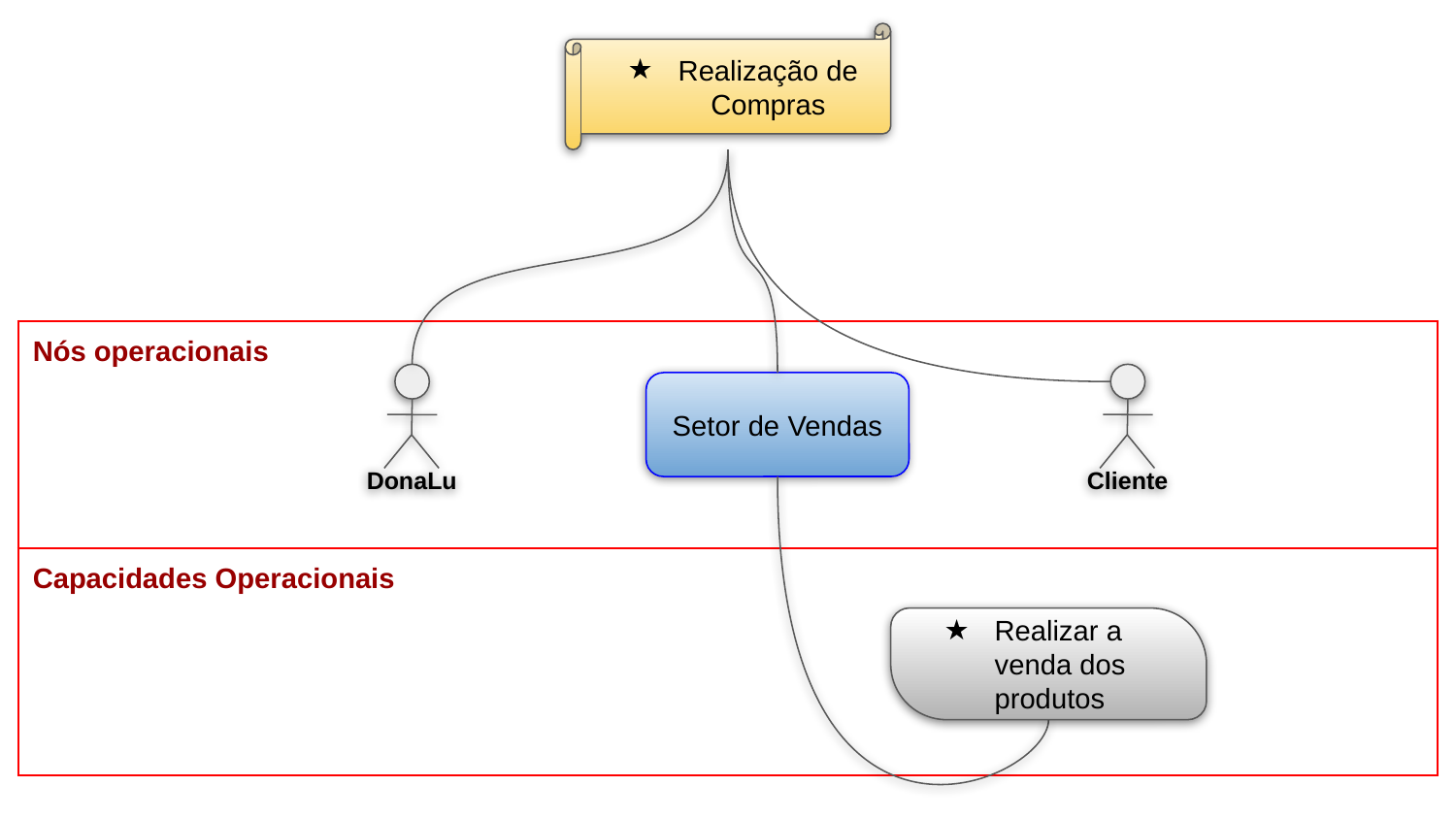

Realização de Compras
| Nós operacionais |
| --- |
| Capacidades Operacionais |

DonaLu

Cliente
Setor de Vendas
Realizar a venda dos produtos